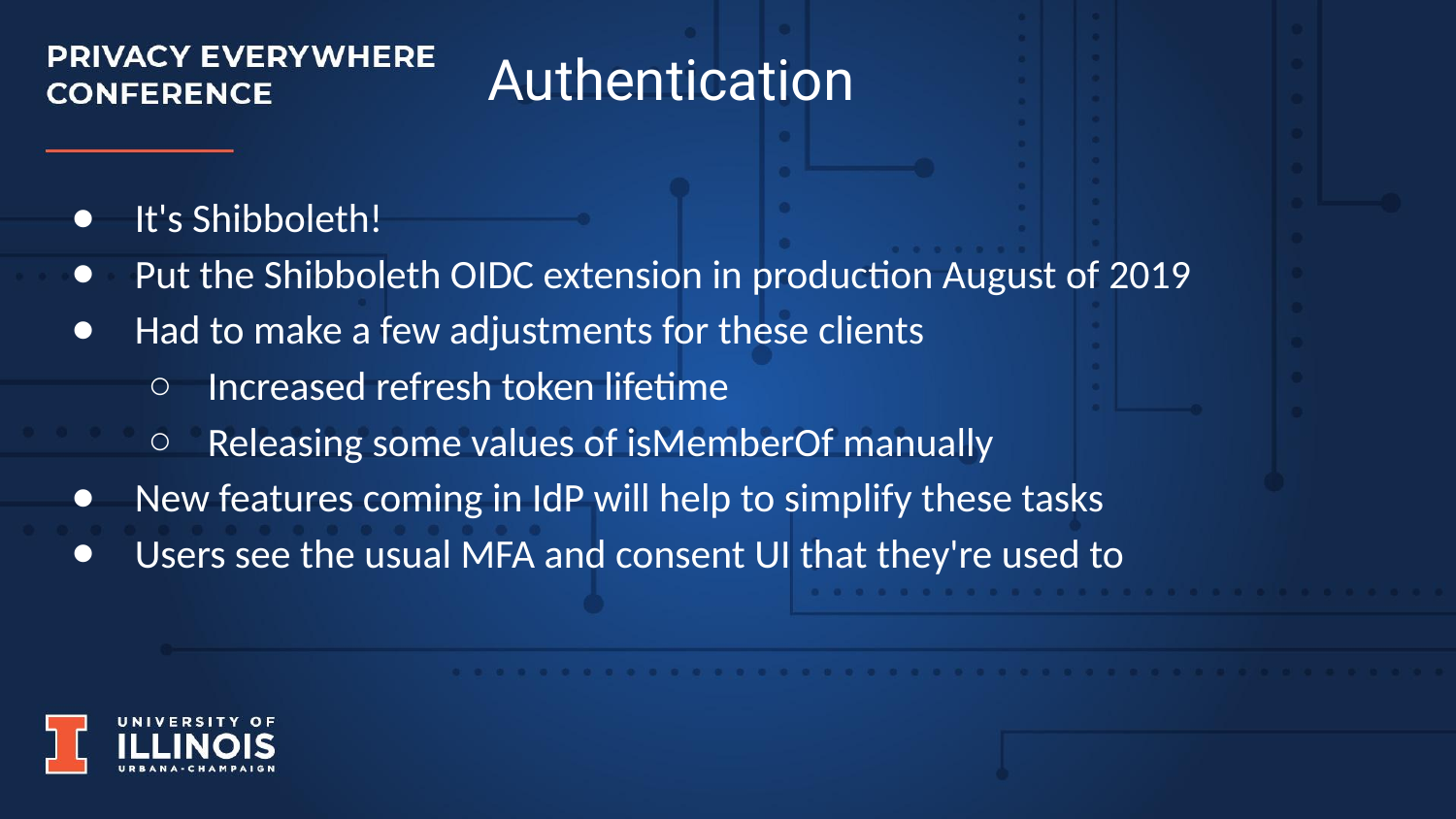

Authentication
It's Shibboleth!
Put the Shibboleth OIDC extension in production August of 2019
Had to make a few adjustments for these clients
Increased refresh token lifetime
Releasing some values of isMemberOf manually
New features coming in IdP will help to simplify these tasks
Users see the usual MFA and consent UI that they're used to